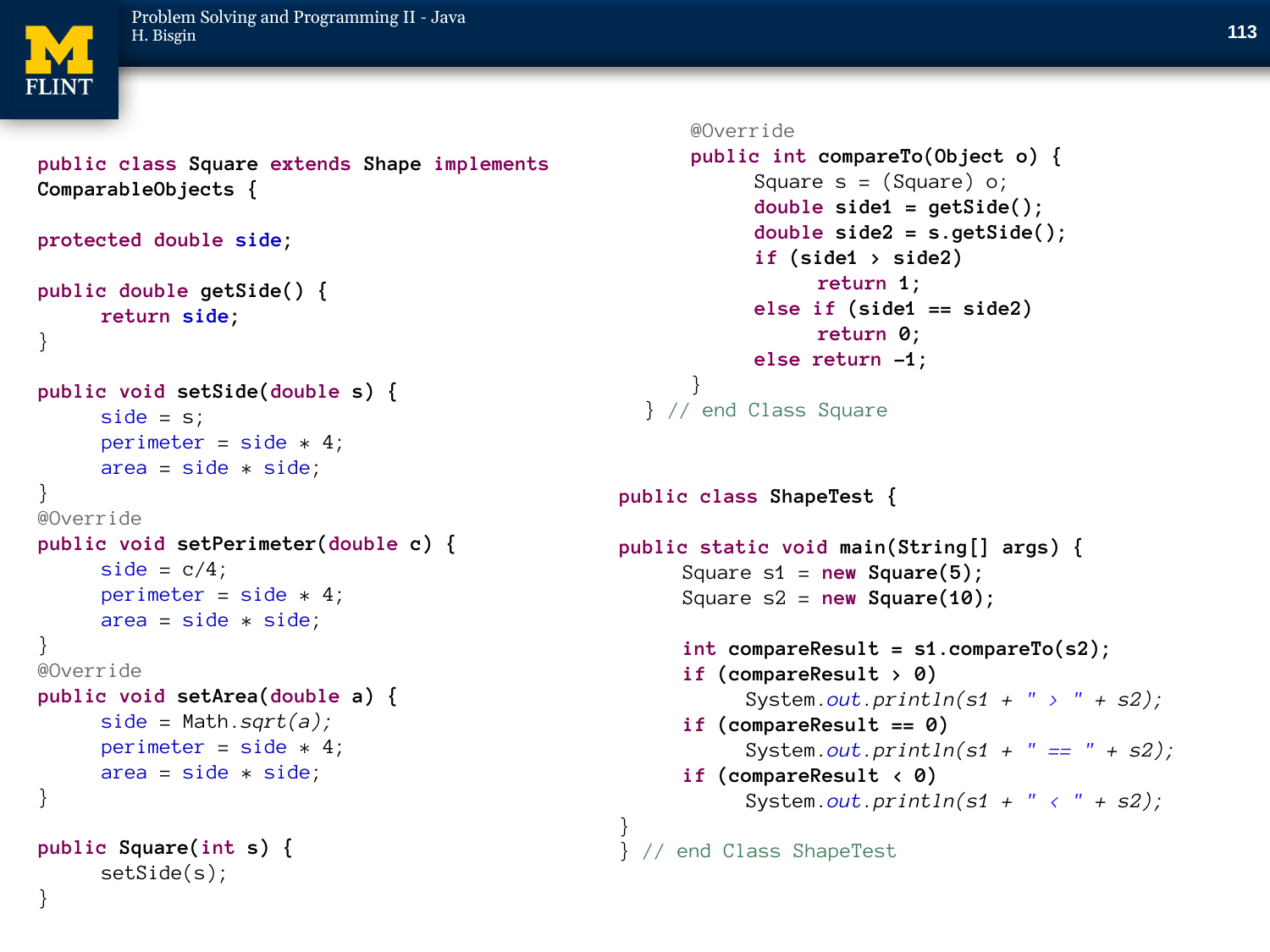

113
    @Override
    public int compareTo(Object o) {
    Square s = (Square) o;
    double side1 = getSide();
    double side2 = s.getSide();
    if (side1 > side2)
    return 1;
    else if (side1 == side2)
    return 0;
    else return -1;
    }
} // end Class Square
public class Square extends Shape implements ComparableObjects {

protected double side;

public double getSide() {
return side;
}

public void setSide(double s) {
side = s;
perimeter = side * 4;
area = side * side;
}
@Override
public void setPerimeter(double c) {
side = c/4;
perimeter = side * 4;
area = side * side;
}
@Override
public void setArea(double a) {
side = Math.sqrt(a);
perimeter = side * 4;
area = side * side;
}

public Square(int s) {
setSide(s);
}
public class ShapeTest {

public static void main(String[] args) {
Square s1 = new Square(5);
Square s2 = new Square(10);

int compareResult = s1.compareTo(s2);
if (compareResult > 0)
System.out.println(s1 + " > " + s2);
if (compareResult == 0)
System.out.println(s1 + " == " + s2);
if (compareResult < 0)
System.out.println(s1 + " < " + s2);
}
} // end Class ShapeTest